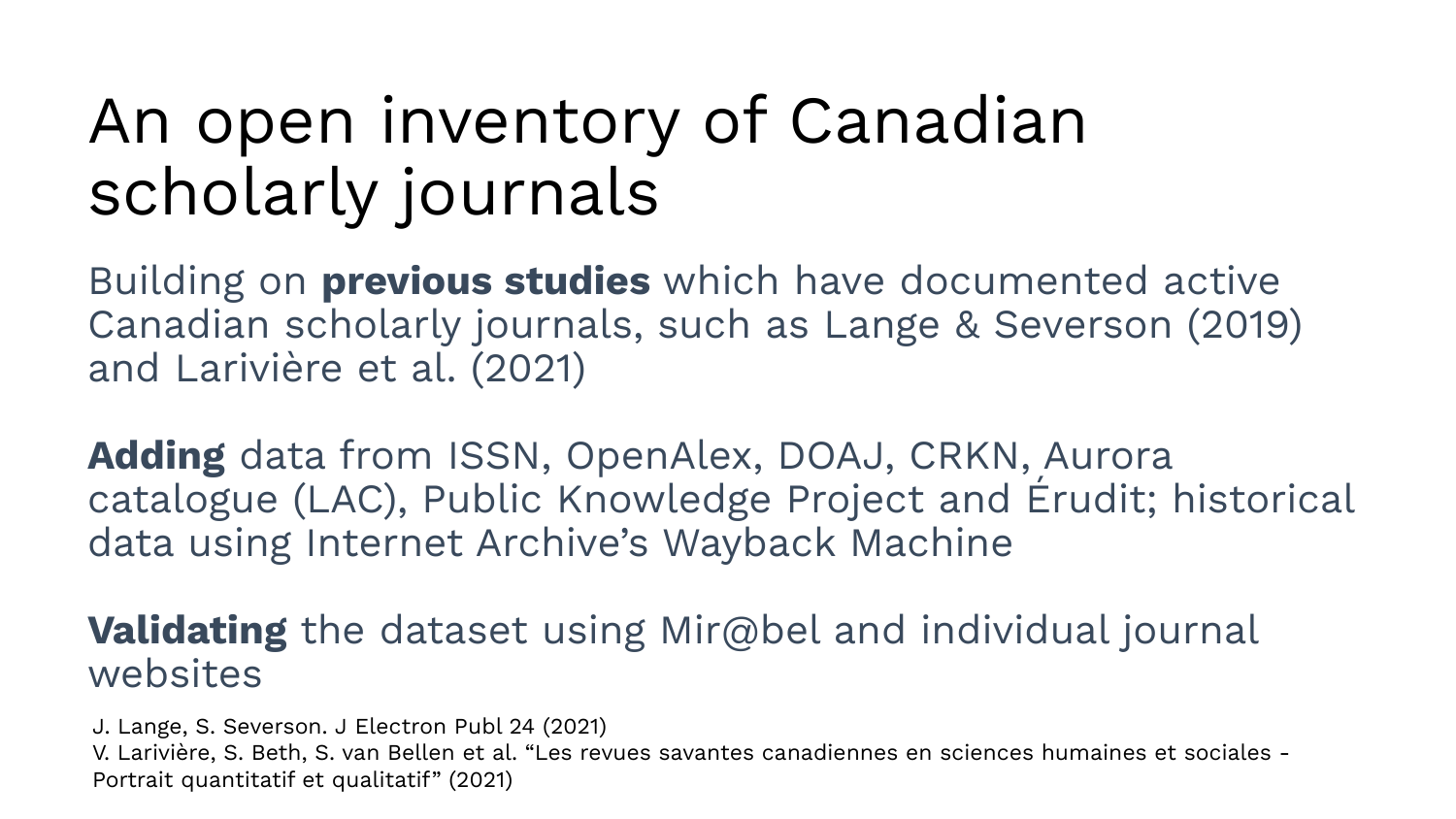

# An open inventory of Canadian scholarly journals
Building on previous studies which have documented active Canadian scholarly journals, such as Lange & Severson (2019) and Larivière et al. (2021)

Adding data from ISSN, OpenAlex, DOAJ, CRKN, Aurora catalogue (LAC), Public Knowledge Project and Érudit; historical data using Internet Archive’s Wayback Machine

Validating the dataset using Mir@bel and individual journal websites
J. Lange, S. Severson. J Electron Publ 24 (2021)
V. Larivière, S. Beth, S. van Bellen et al. “Les revues savantes canadiennes en sciences humaines et sociales - Portrait quantitatif et qualitatif” (2021)